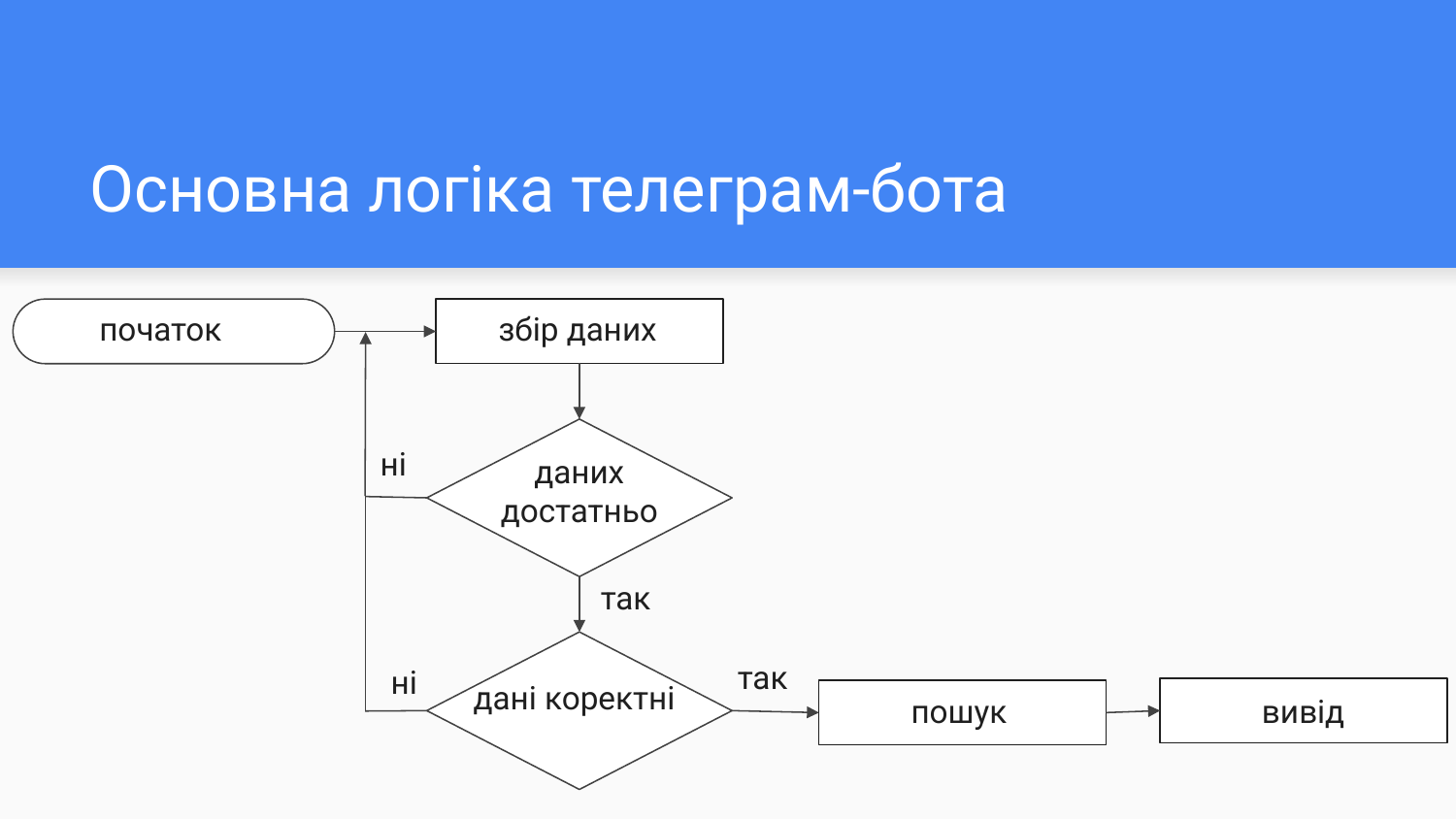

# Основна логіка телеграм-бота
початок

збір даних

ні
даних достатньо
так

так
ні
дані коректні
пошук

вивід